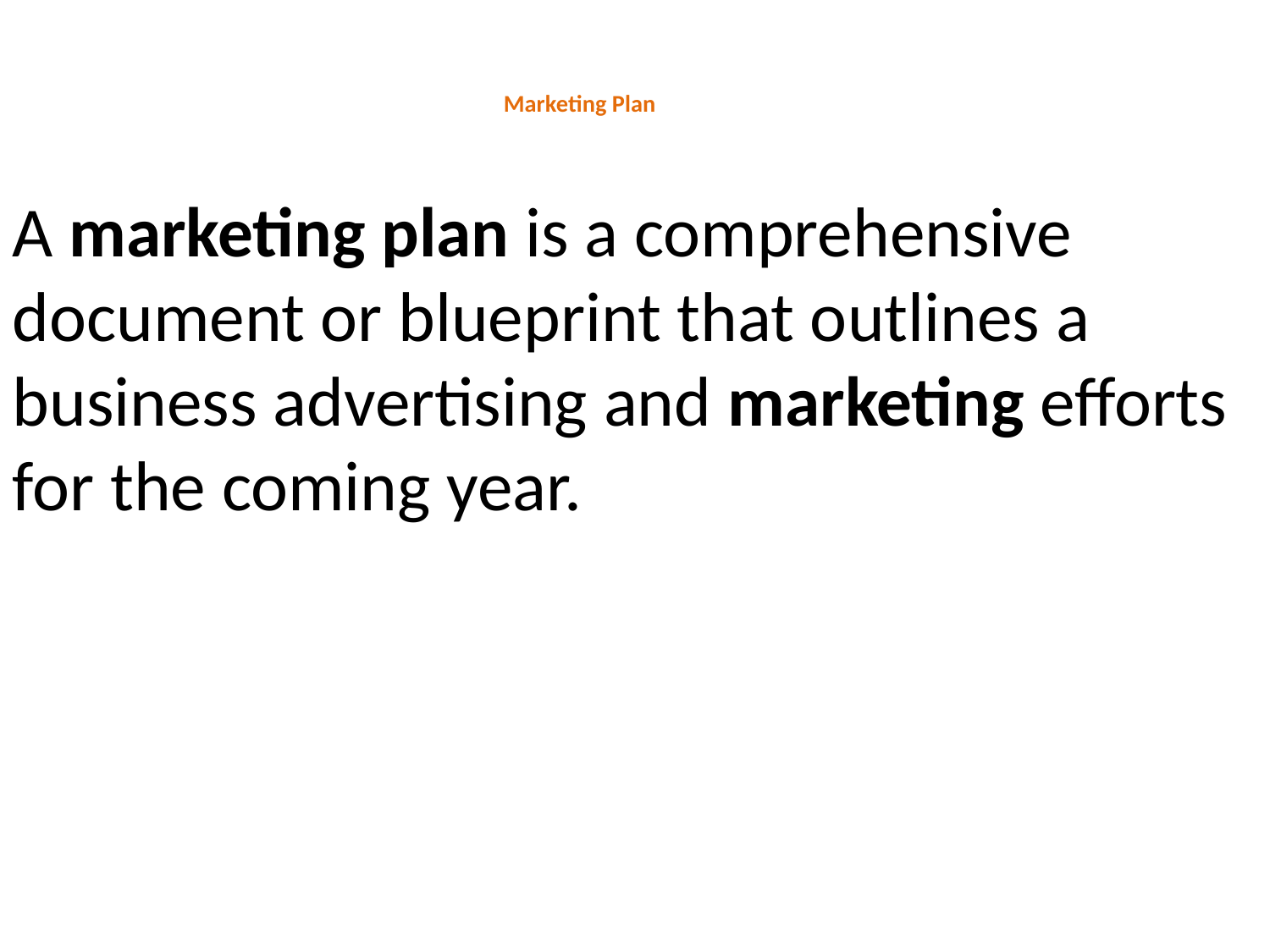

# Marketing Plan
A marketing plan is a comprehensive document or blueprint that outlines a business advertising and marketing efforts for the coming year.